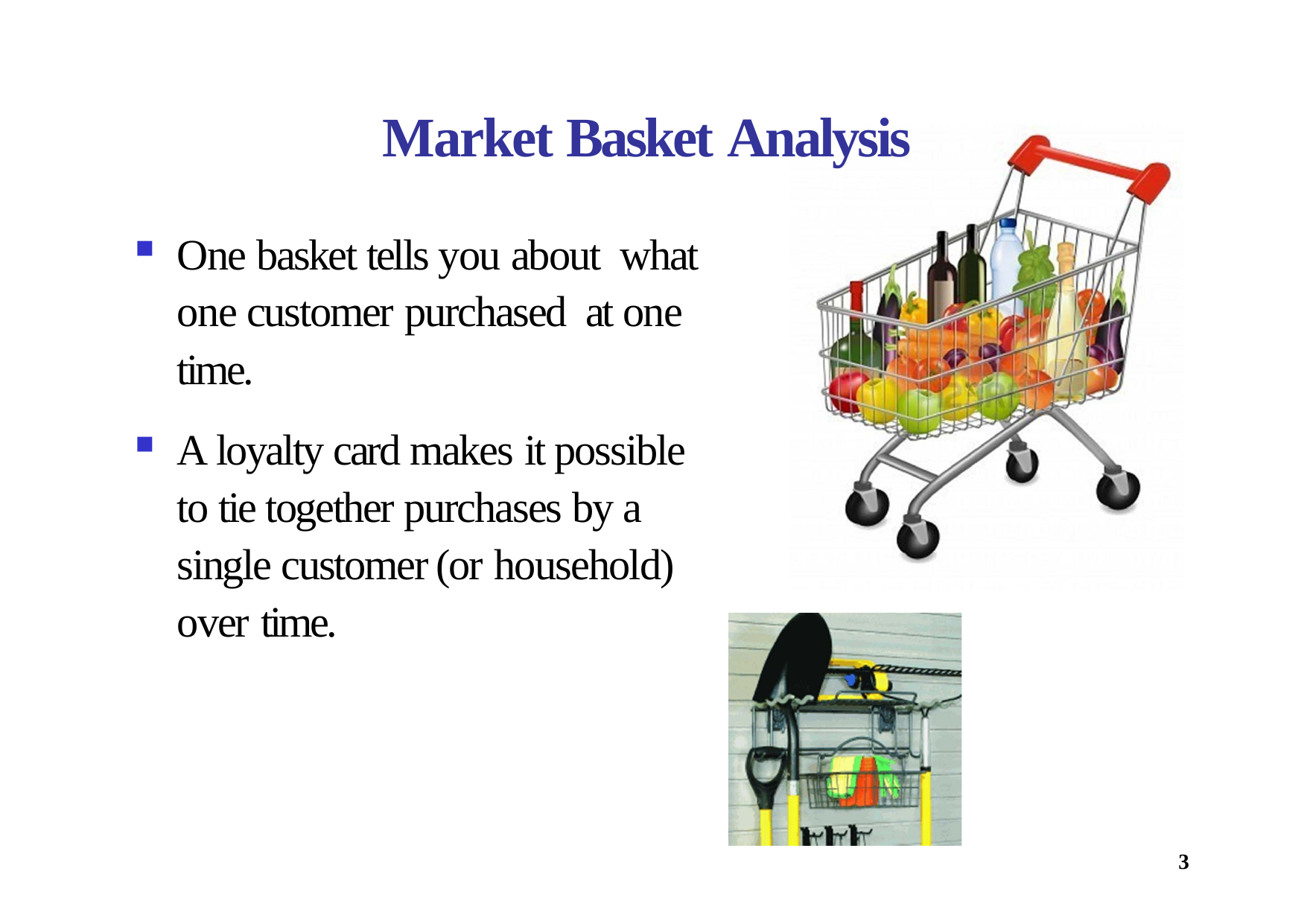

# Market Basket Analysis

One basket tells you about  what one customer purchased  at one time.
A loyalty card makes it possible  to tie together purchases by a  single customer (or household)  over time.

3